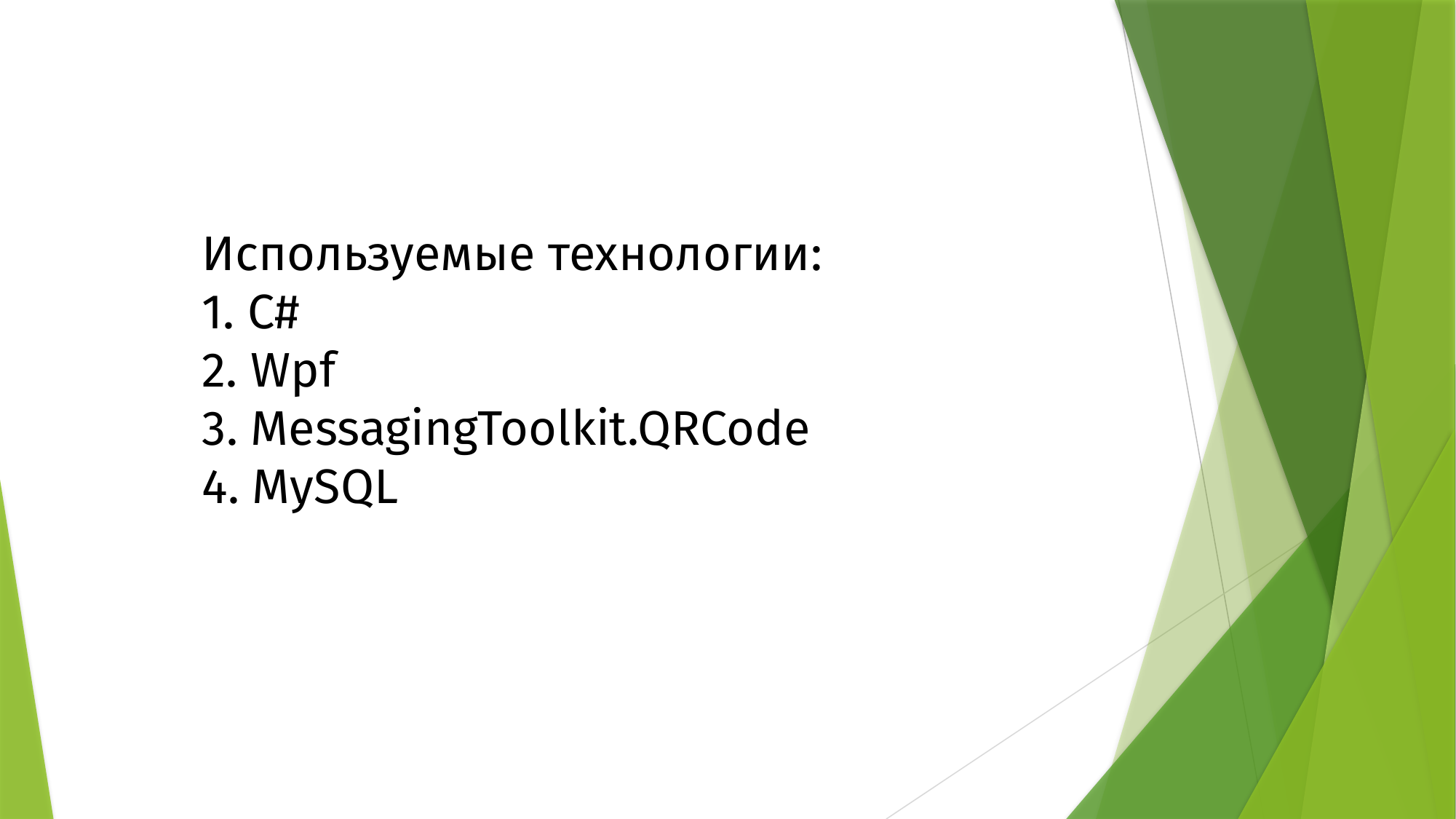

# Используемые технологии: 1. C# 2. Wpf 3. MessagingToolkit.QRCode 4. MySQL